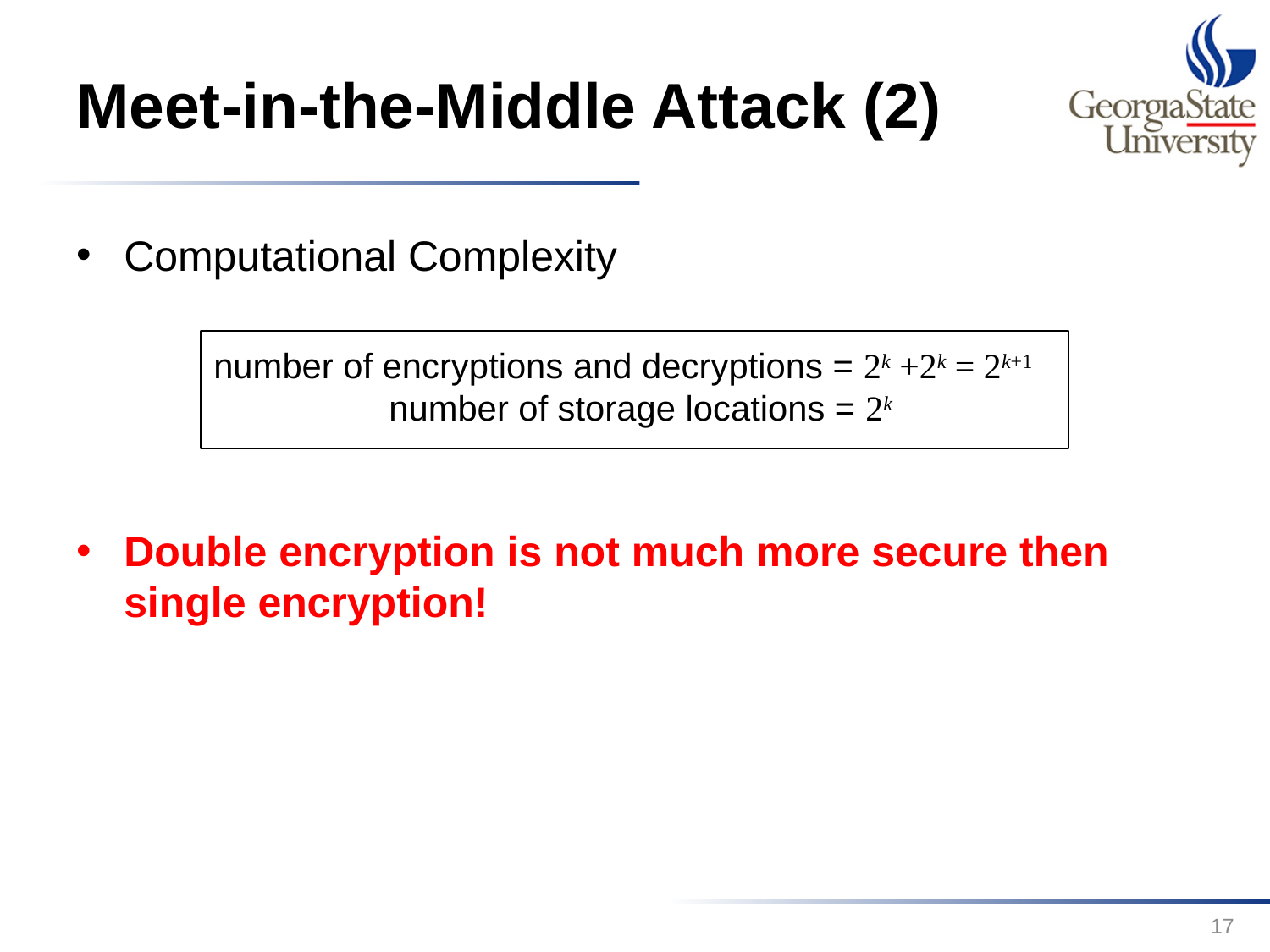

# Meet-in-the-Middle Attack (2)
Computational Complexity

Double encryption is not much more secure then single encryption!

number of encryptions and decryptions = 2k +2k = 2k+1
                  number of storage locations = 2k

17